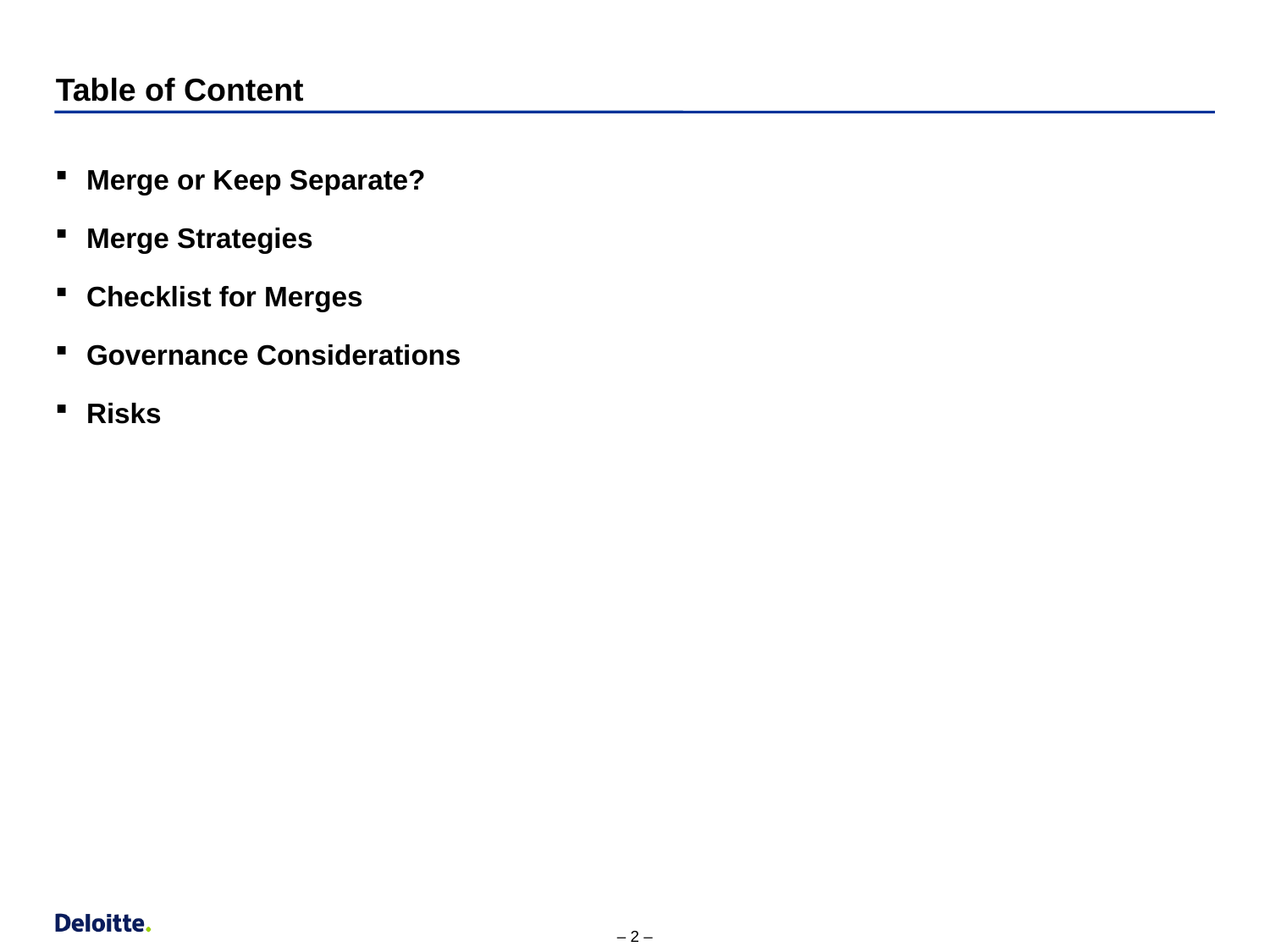

# Table of Content
Merge or Keep Separate?
Merge Strategies
Checklist for Merges
Governance Considerations
Risks